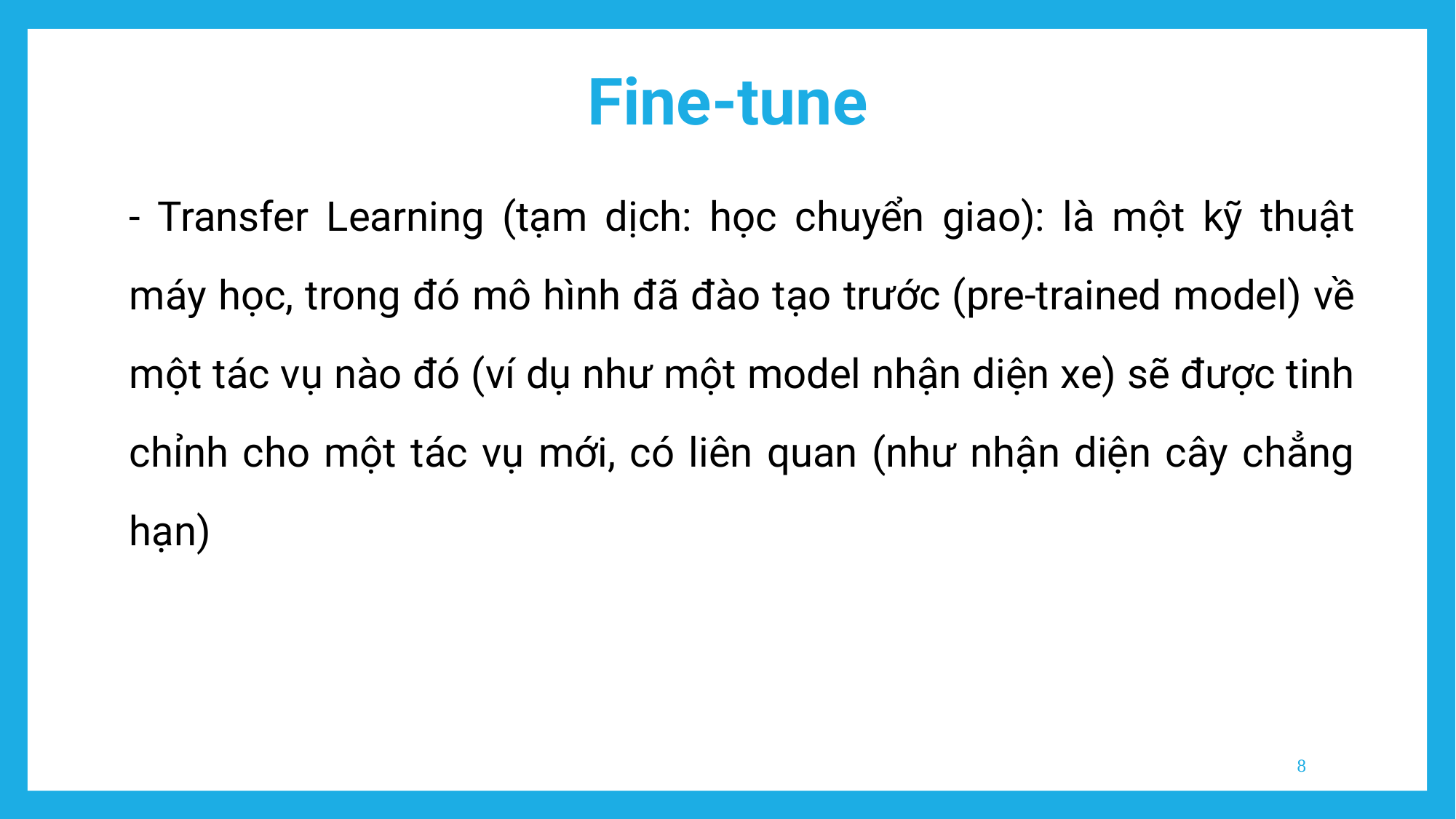

Fine-tune
- Transfer Learning (tạm dịch: học chuyển giao): là một kỹ thuật máy học, trong đó mô hình đã đào tạo trước (pre-trained model) về một tác vụ nào đó (ví dụ như một model nhận diện xe) sẽ được tinh chỉnh cho một tác vụ mới, có liên quan (như nhận diện cây chẳng hạn)
8